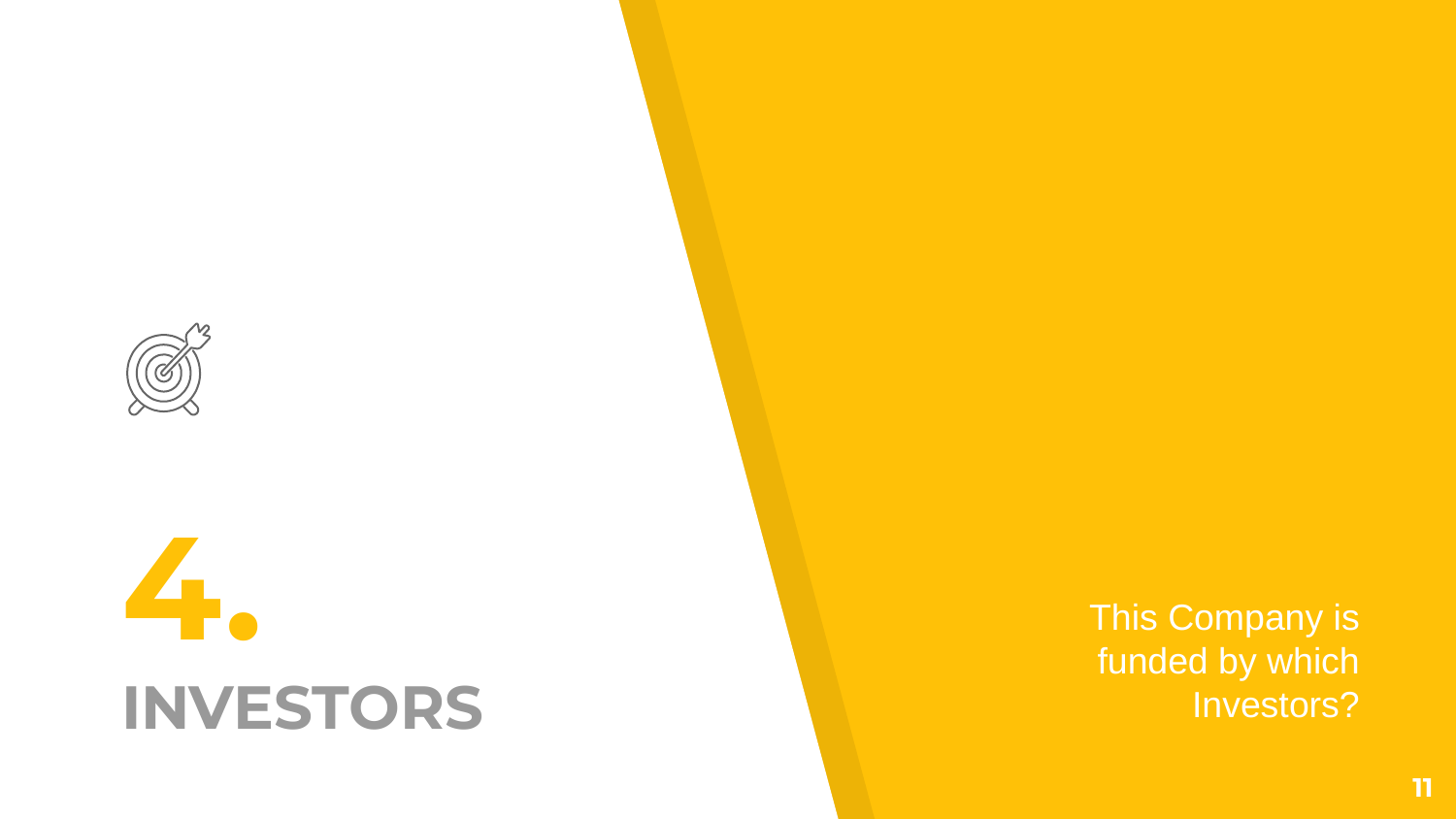

# 4.
INVESTORS
This Company is funded by which Investors?
11